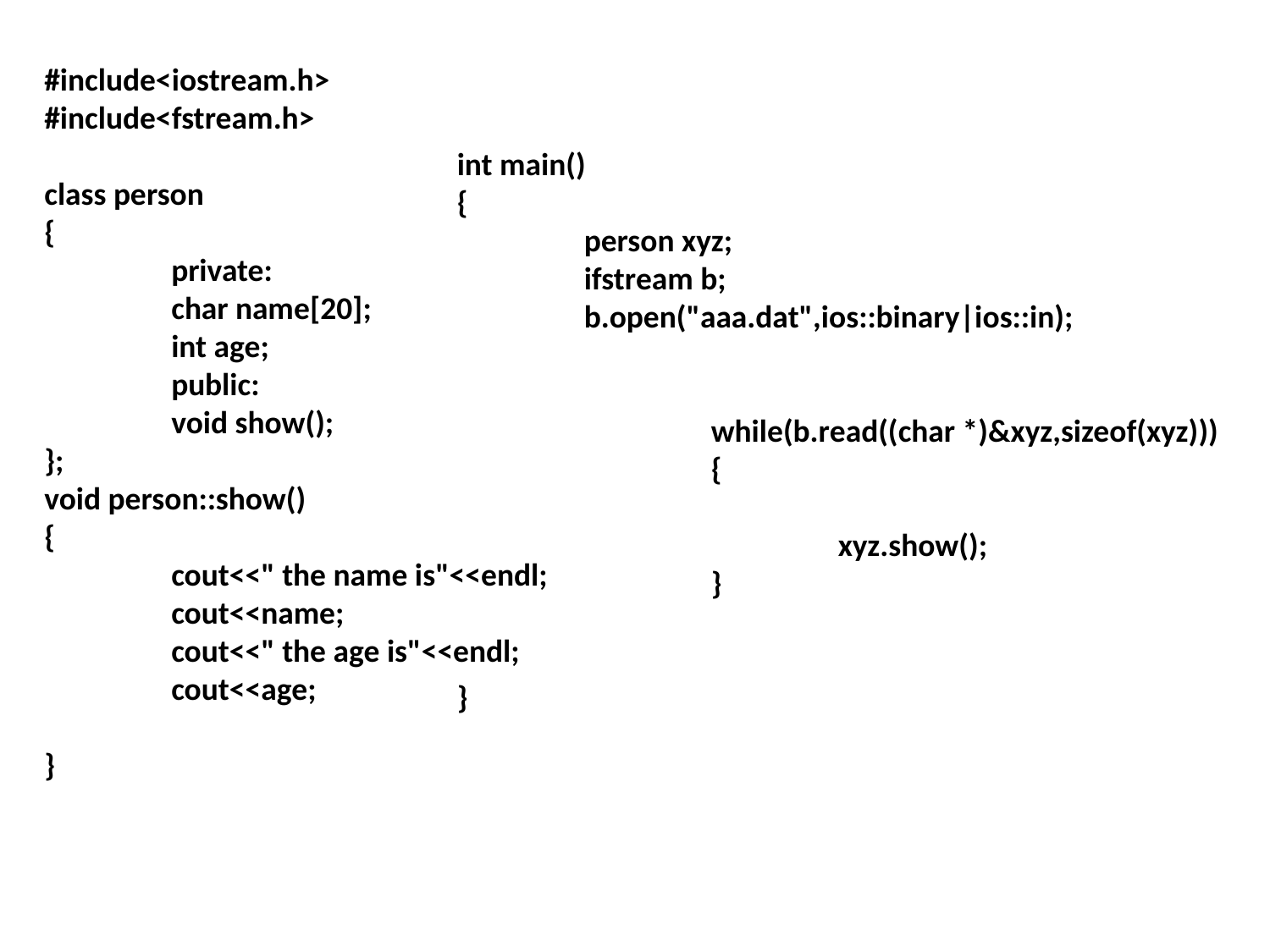

#include<iostream.h>
#include<fstream.h>
class person
{
	private:
	char name[20];
	int age;
	public:
	void show();
};
void person::show()
{
	cout<<" the name is"<<endl;
	cout<<name;
	cout<<" the age is"<<endl;
	cout<<age;
}

int main()
{
	person xyz;
	ifstream b;
	b.open("aaa.dat",ios::binary|ios::in);
		while(b.read((char *)&xyz,sizeof(xyz)))
		{
			xyz.show();
		}
}